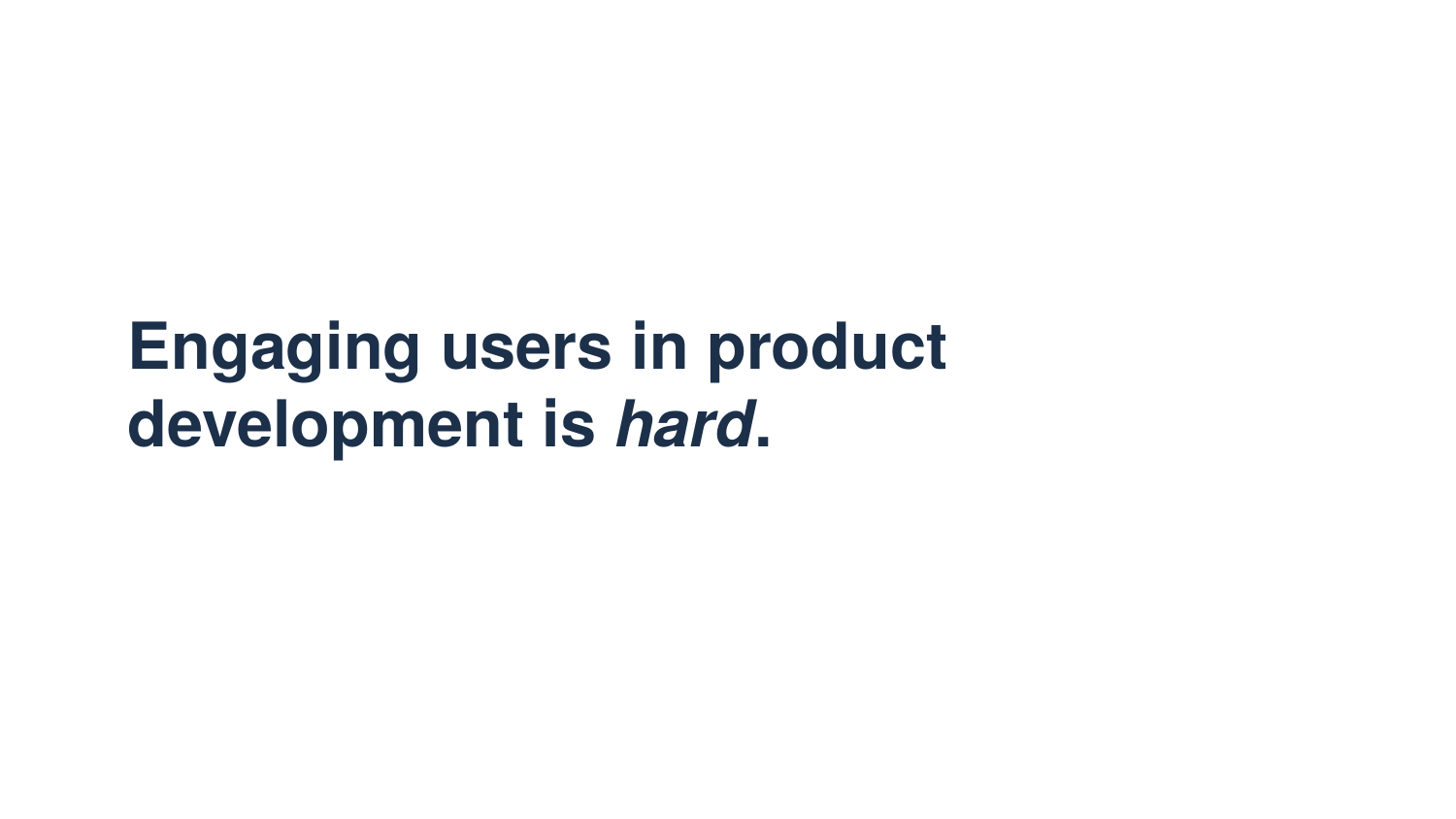

# Engaging users in product development is hard.